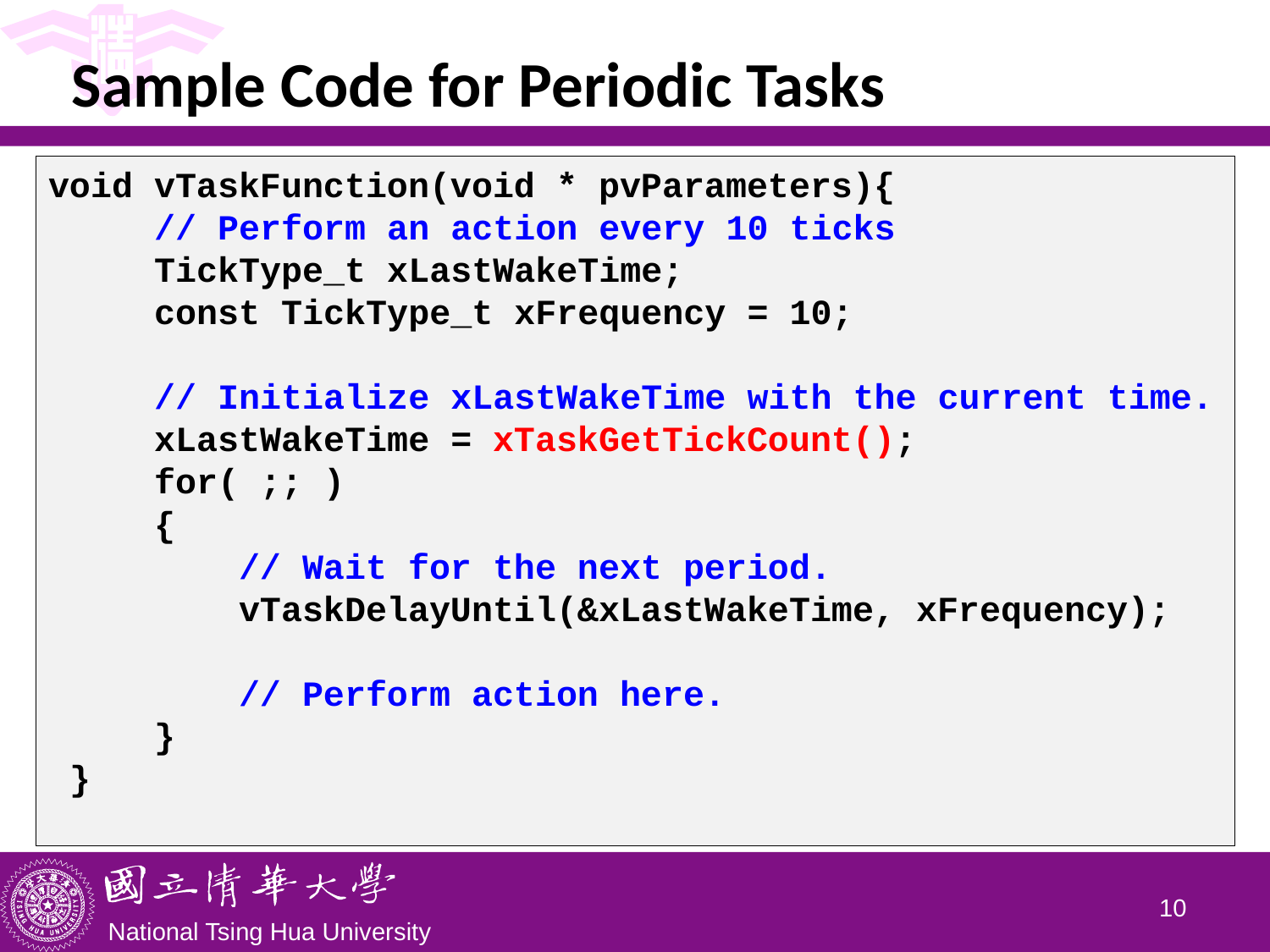

# Sample Code for Periodic Tasks
void vTaskFunction(void * pvParameters){
     // Perform an action every 10 ticks
     TickType_t xLastWakeTime;
     const TickType_t xFrequency = 10;

     // Initialize xLastWakeTime with the current time.
     xLastWakeTime = xTaskGetTickCount();
     for( ;; )
     {
         // Wait for the next period.
         vTaskDelayUntil(&xLastWakeTime, xFrequency);

         // Perform action here.
     }
 }
10